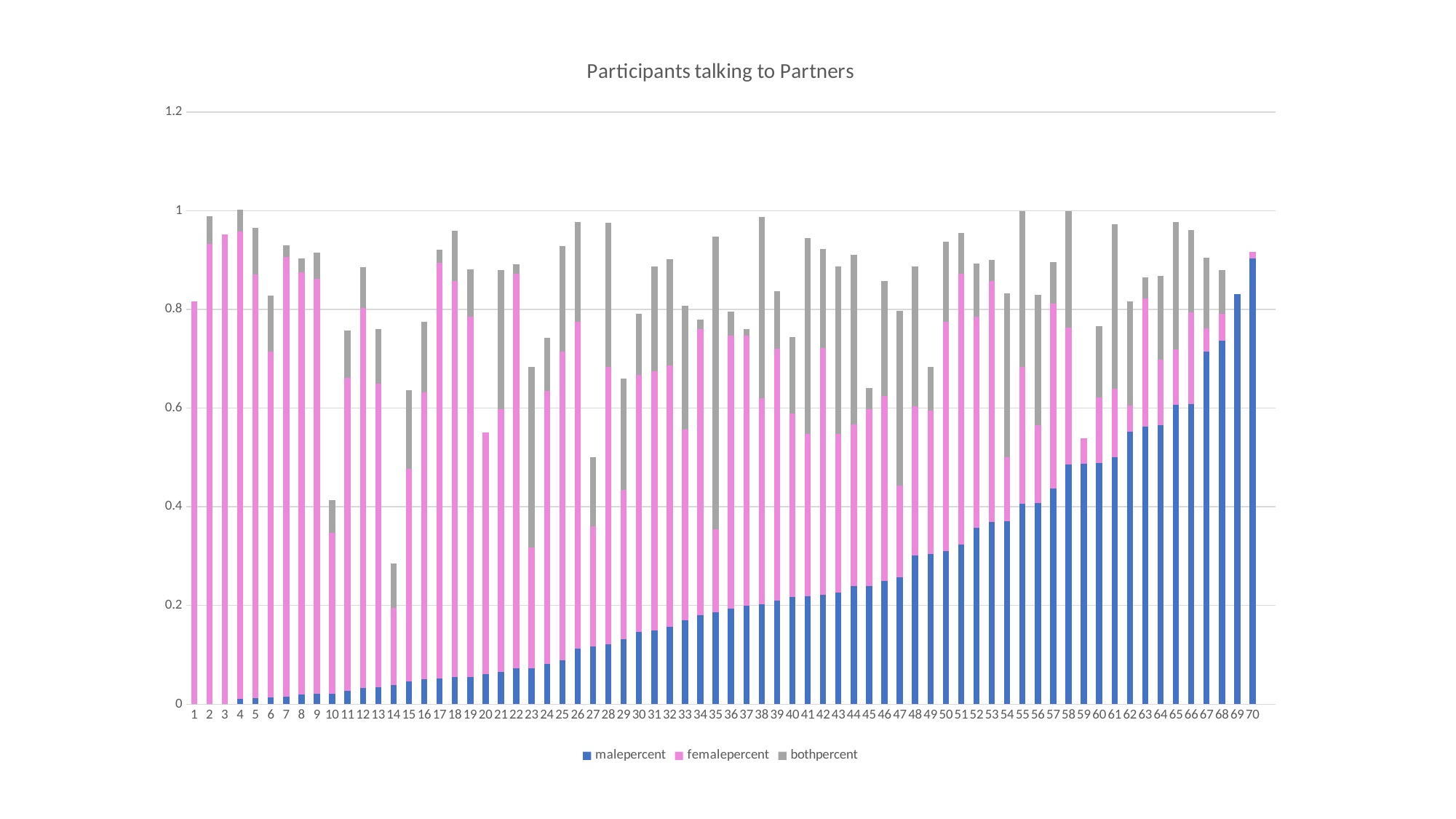

### Chart: Participants talking to Partners

| Category | malepercent | femalepercent | bothpercent |
|---|---|---|---|